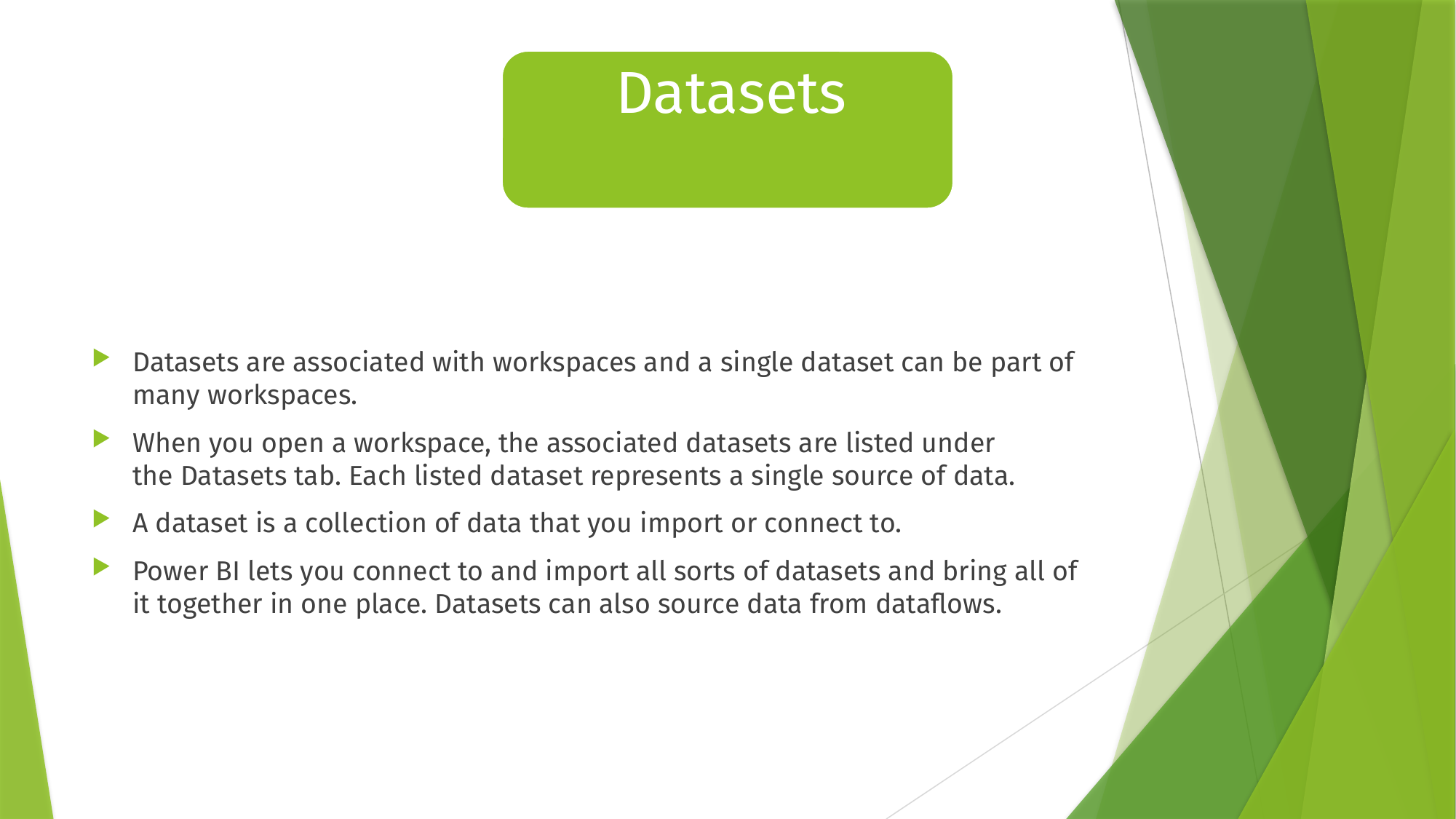

Datasets

Datasets are associated with workspaces and a single dataset can be part of many workspaces.
When you open a workspace, the associated datasets are listed under the Datasets tab. Each listed dataset represents a single source of data.
A dataset is a collection of data that you import or connect to.
Power BI lets you connect to and import all sorts of datasets and bring all of it together in one place. Datasets can also source data from dataflows.